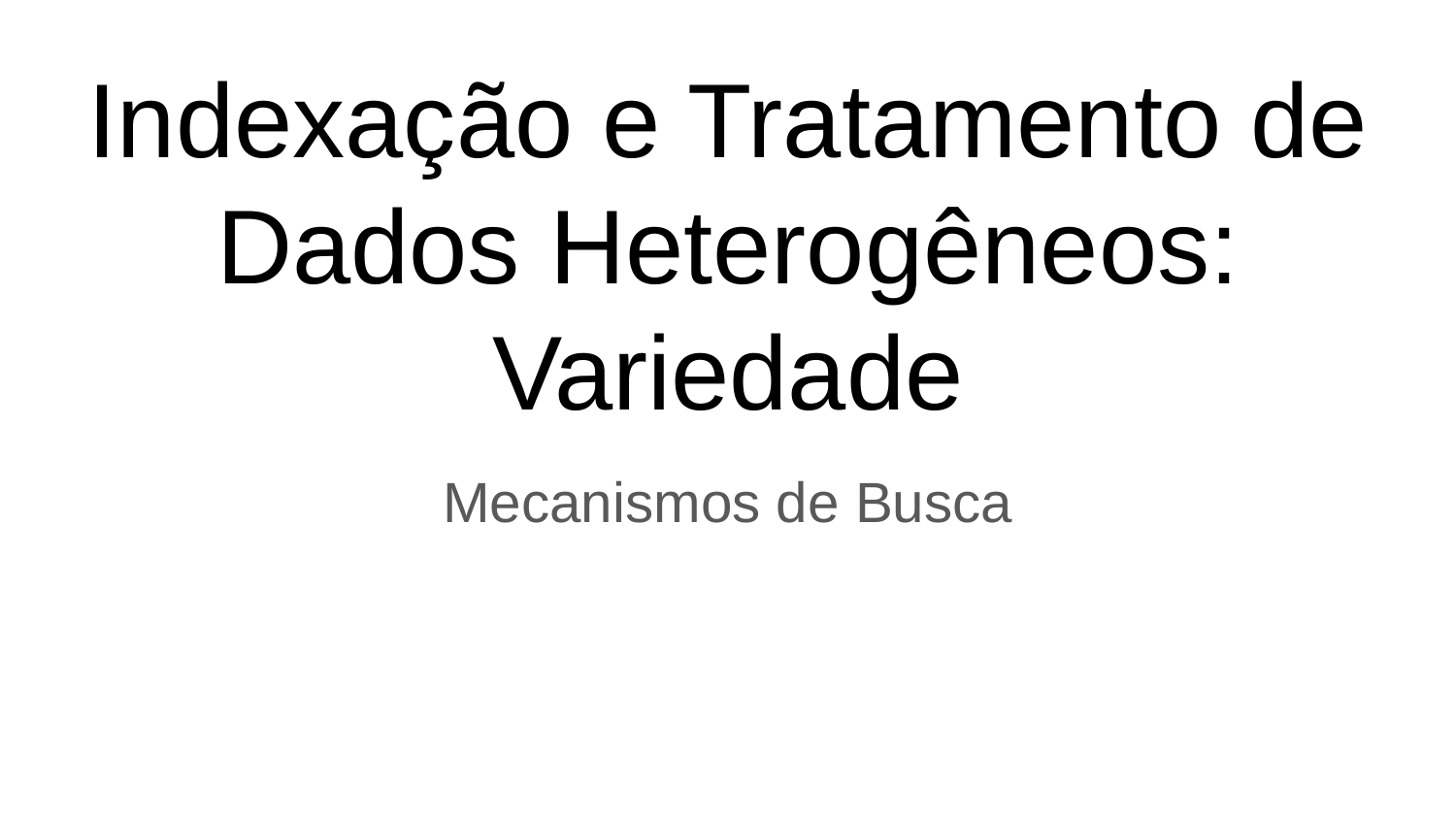

# Indexação e Tratamento de Dados Heterogêneos: Variedade
Mecanismos de Busca